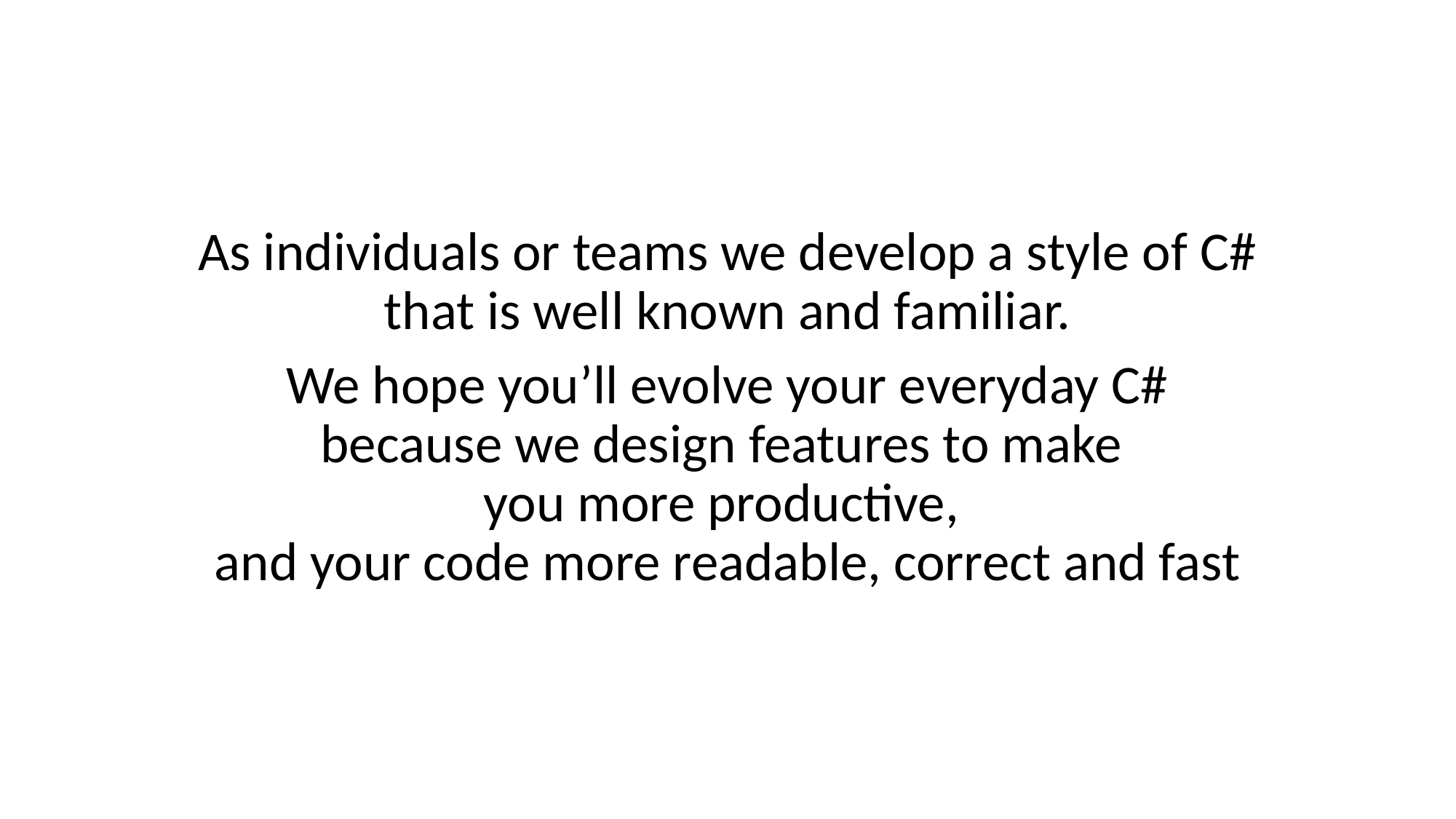

#
As individuals or teams we develop a style of C#
that is well known and familiar.
We hope you’ll evolve your everyday C#
because we design features to make
you more productive,
and your code more readable, correct and fast